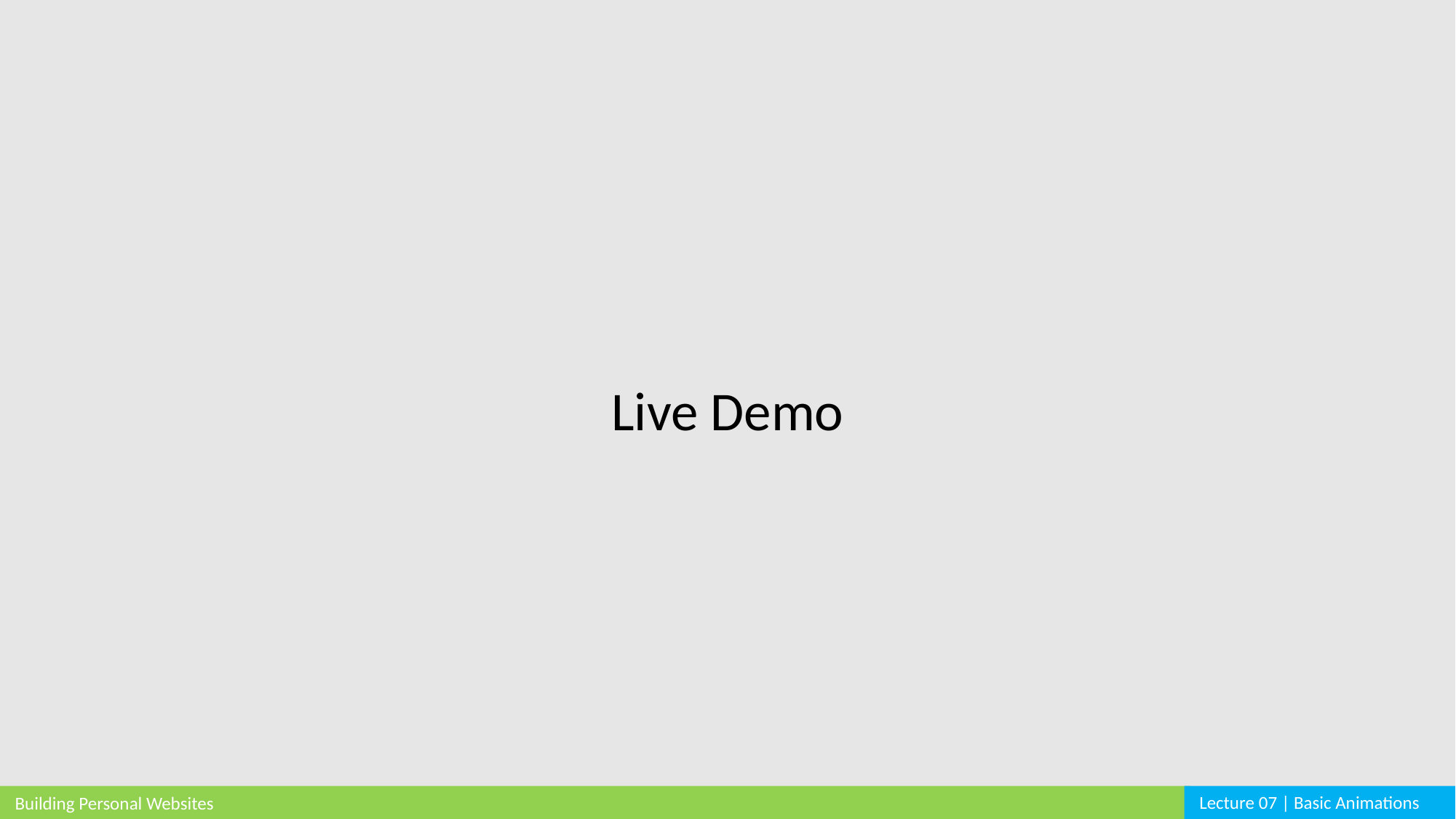

Live Demo
Lecture 07 | Basic Animations

Building Personal Websites